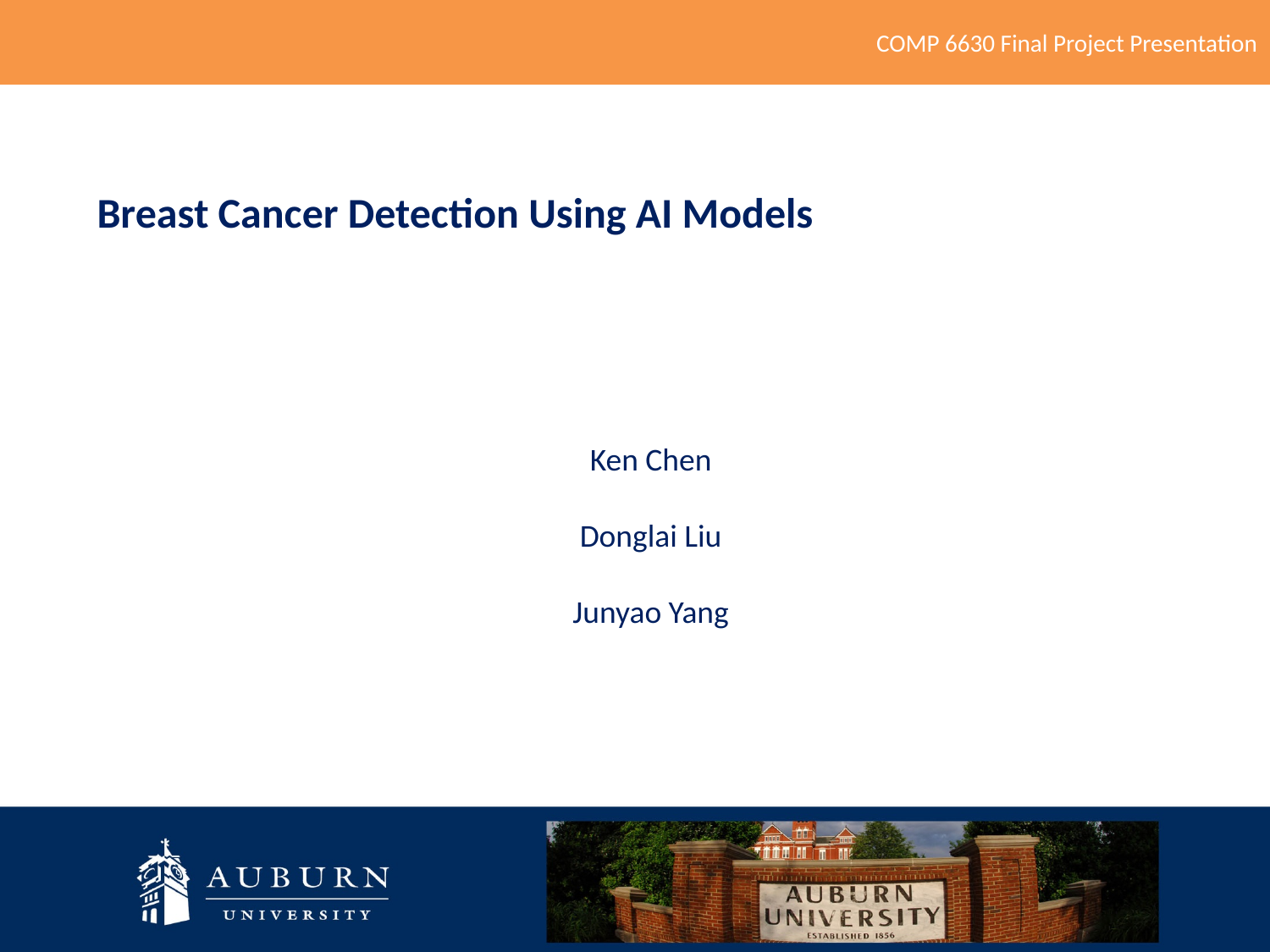

COMP 6630 Final Project Presentation
Breast Cancer Detection Using AI Models

Ken Chen

Donglai Liu

Junyao Yang